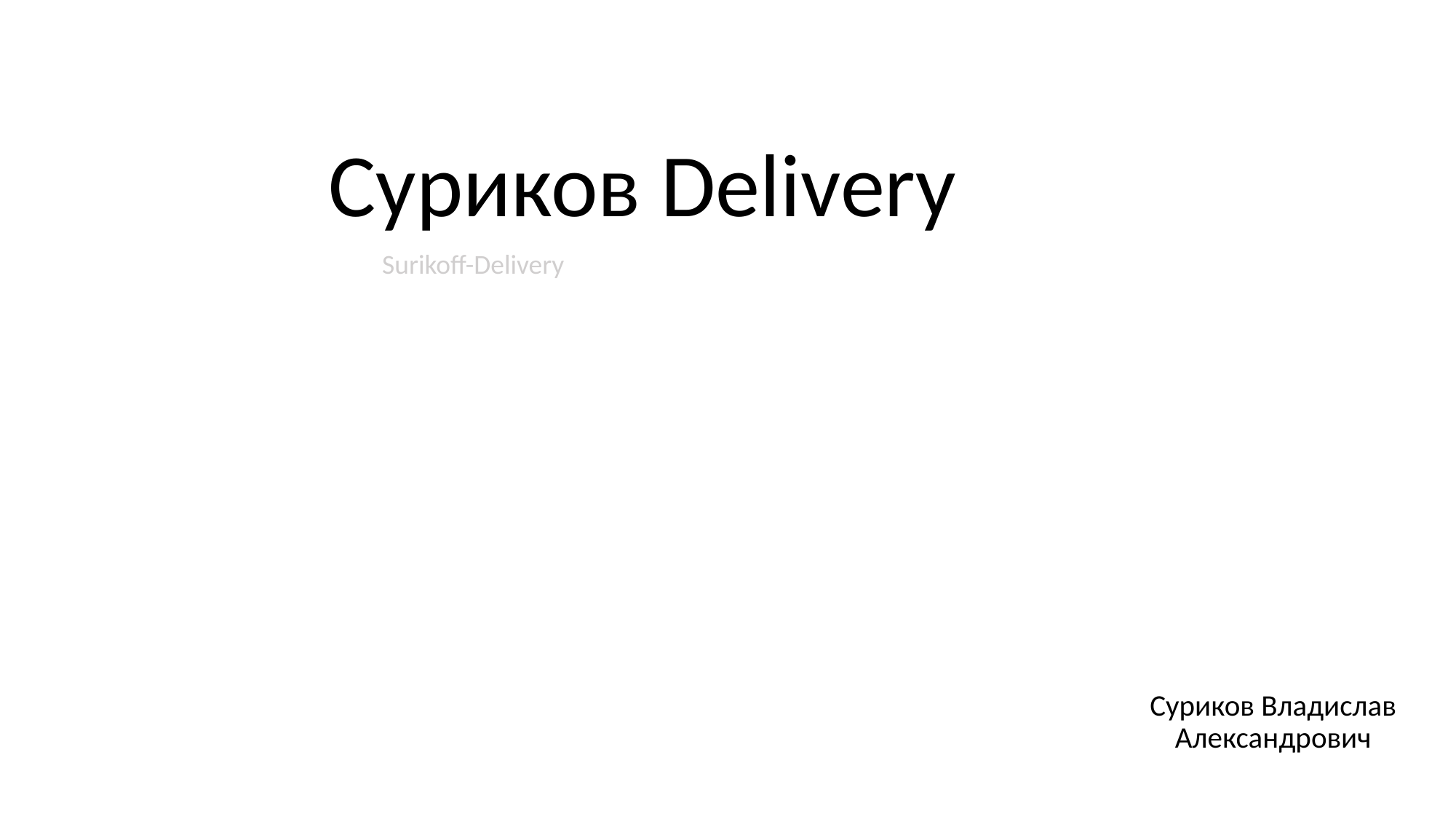

# Суриков Delivery
Surikoff-Delivery
Суриков Владислав Александрович